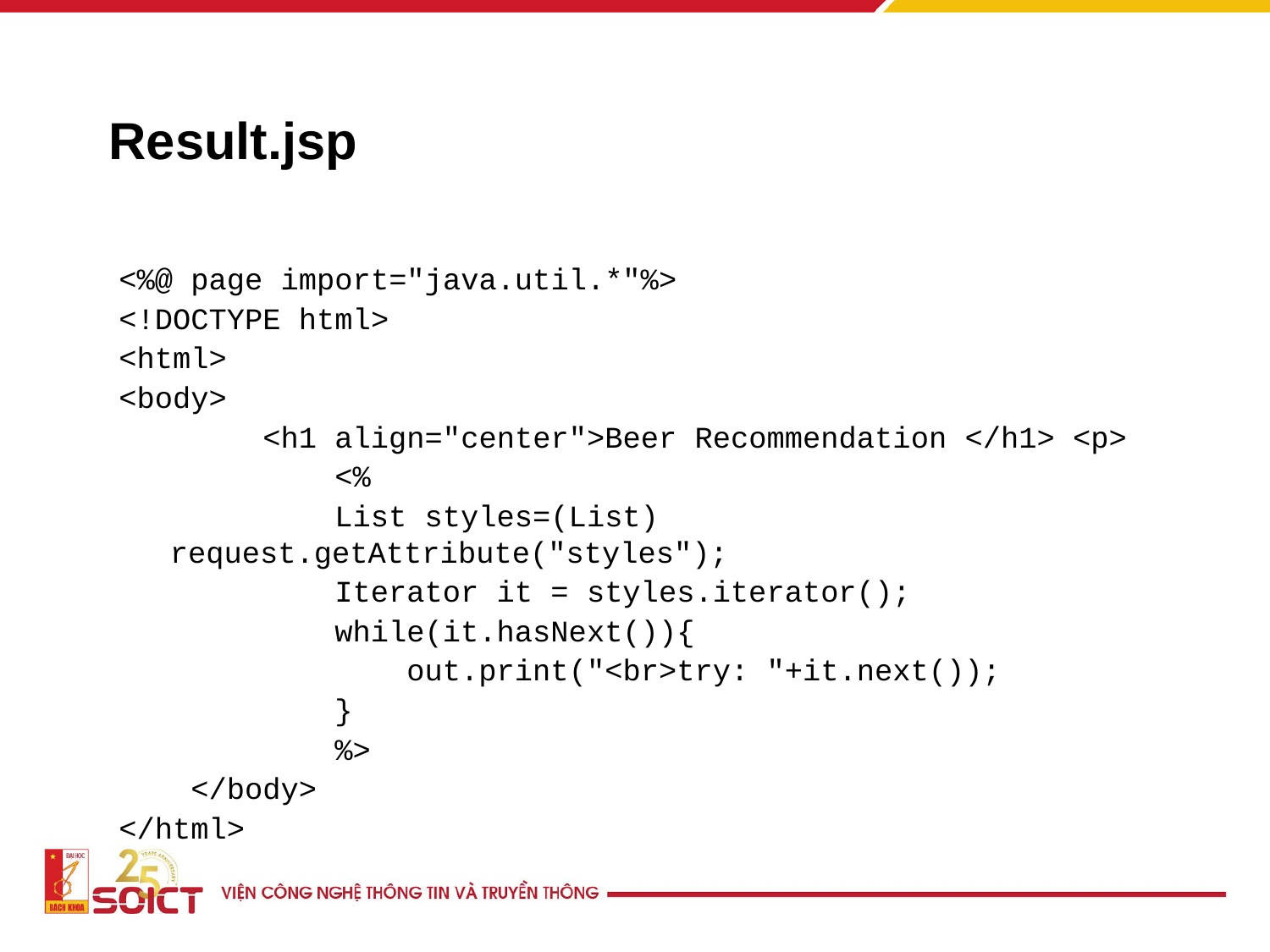

# Result.jsp
<%@ page import="java.util.*"%>
<!DOCTYPE html>
<html>
<body>
        <h1 align="center">Beer Recommendation </h1> <p>
            <%
            List styles=(List) request.getAttribute("styles");
            Iterator it = styles.iterator();
            while(it.hasNext()){
                out.print("<br>try: "+it.next());
            }
            %>
    </body>
</html>